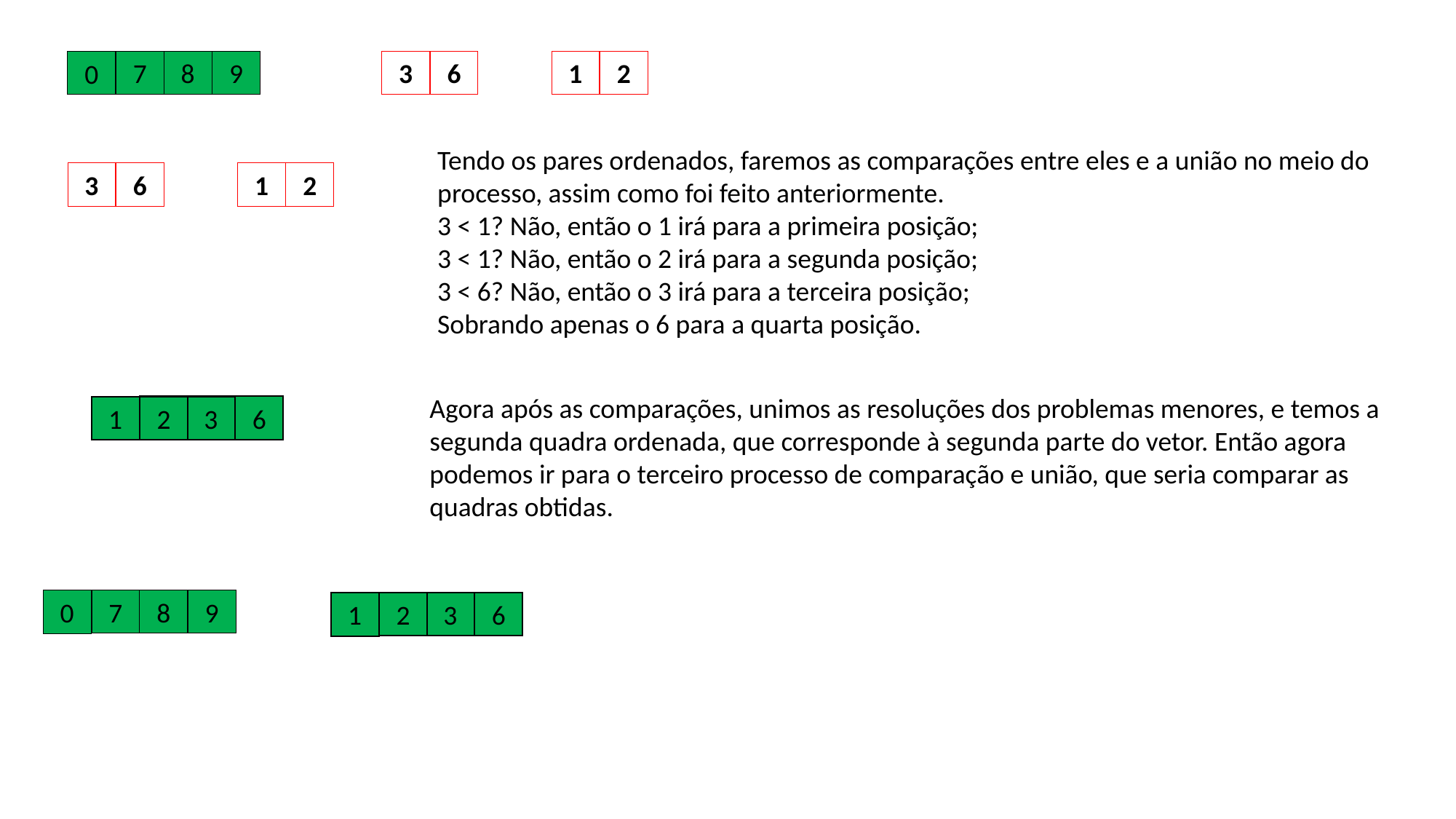

9
7
8
0
6
3
2
1
Tendo os pares ordenados, faremos as comparações entre eles e a união no meio do processo, assim como foi feito anteriormente.
3 < 1? Não, então o 1 irá para a primeira posição;
3 < 1? Não, então o 2 irá para a segunda posição;
3 < 6? Não, então o 3 irá para a terceira posição;
Sobrando apenas o 6 para a quarta posição.
6
3
2
1
Agora após as comparações, unimos as resoluções dos problemas menores, e temos a segunda quadra ordenada, que corresponde à segunda parte do vetor. Então agora podemos ir para o terceiro processo de comparação e união, que seria comparar as quadras obtidas.
6
3
2
1
9
7
8
0
6
3
2
1